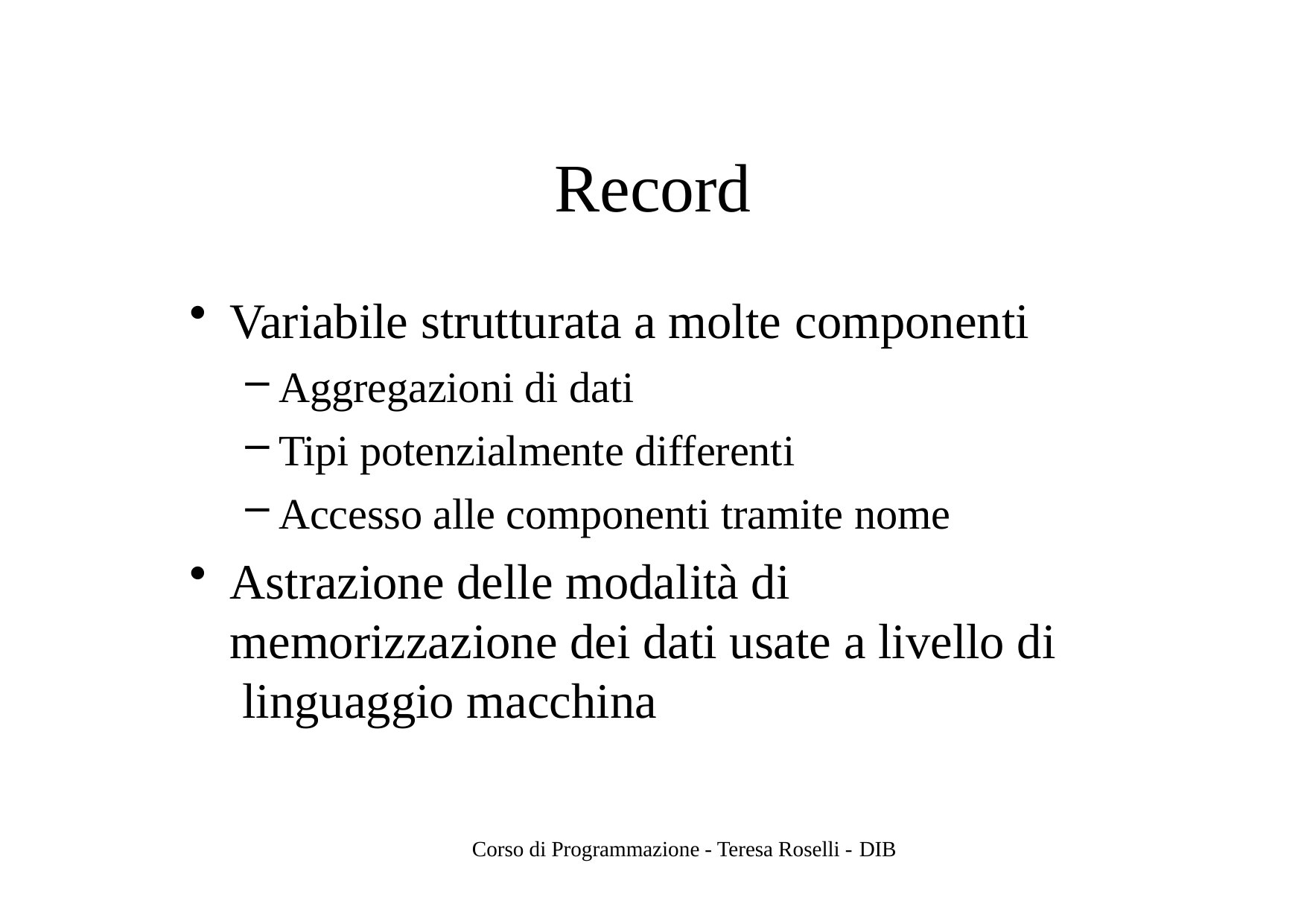

# Record
Variabile strutturata a molte componenti
Aggregazioni di dati
Tipi potenzialmente differenti
Accesso alle componenti tramite nome
Astrazione delle modalità di  memorizzazione dei dati usate a livello di  linguaggio macchina
Corso di Programmazione - Teresa Roselli - DIB